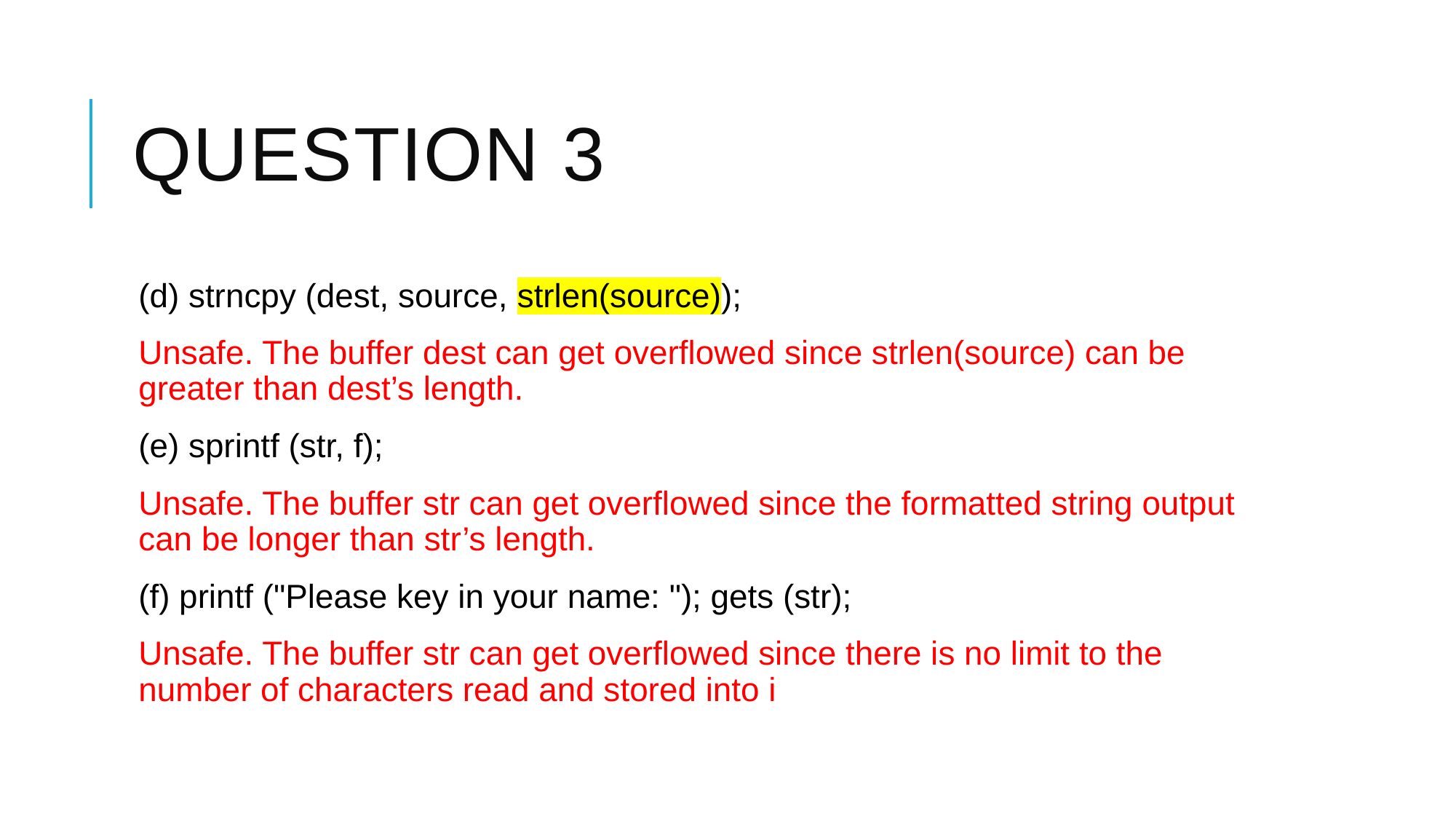

# Question 3
(d) strncpy (dest, source, strlen(source));
Unsafe. The buffer dest can get overflowed since strlen(source) can be greater than dest’s length.
(e) sprintf (str, f);
Unsafe. The buffer str can get overflowed since the formatted string output can be longer than str’s length.
(f) printf ("Please key in your name: "); gets (str);
Unsafe. The buffer str can get overflowed since there is no limit to the number of characters read and stored into i